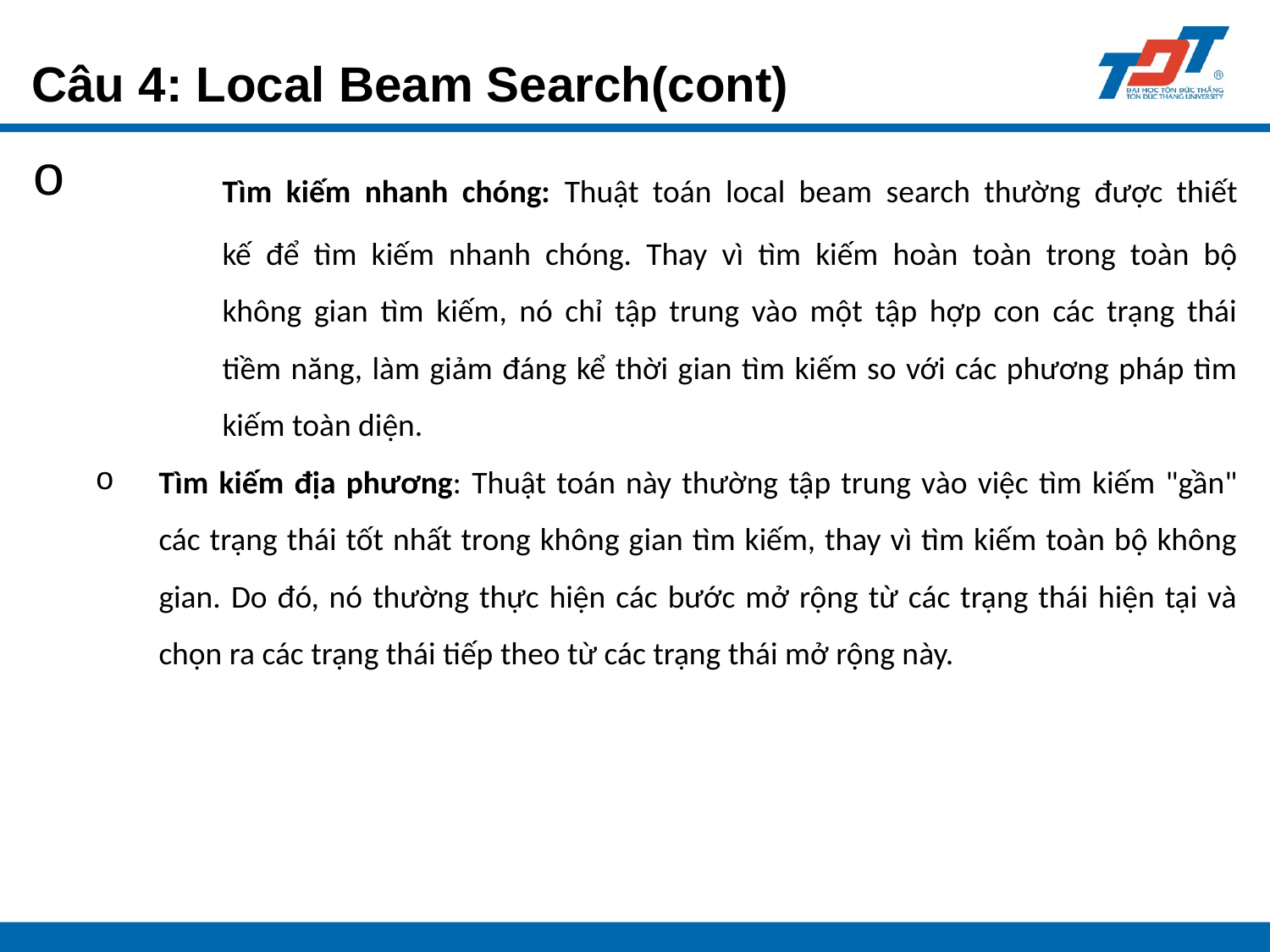

# Câu 4: Local Beam Search(cont)
	Tìm kiếm nhanh chóng: Thuật toán local beam search thường được thiết 	kế để tìm kiếm nhanh chóng. Thay vì tìm kiếm hoàn toàn trong toàn bộ 	không gian tìm kiếm, nó chỉ tập trung vào một tập hợp con các trạng thái 	tiềm năng, làm giảm đáng kể thời gian tìm kiếm so với các phương pháp tìm 	kiếm toàn diện.
Tìm kiếm địa phương: Thuật toán này thường tập trung vào việc tìm kiếm "gần" các trạng thái tốt nhất trong không gian tìm kiếm, thay vì tìm kiếm toàn bộ không gian. Do đó, nó thường thực hiện các bước mở rộng từ các trạng thái hiện tại và chọn ra các trạng thái tiếp theo từ các trạng thái mở rộng này.